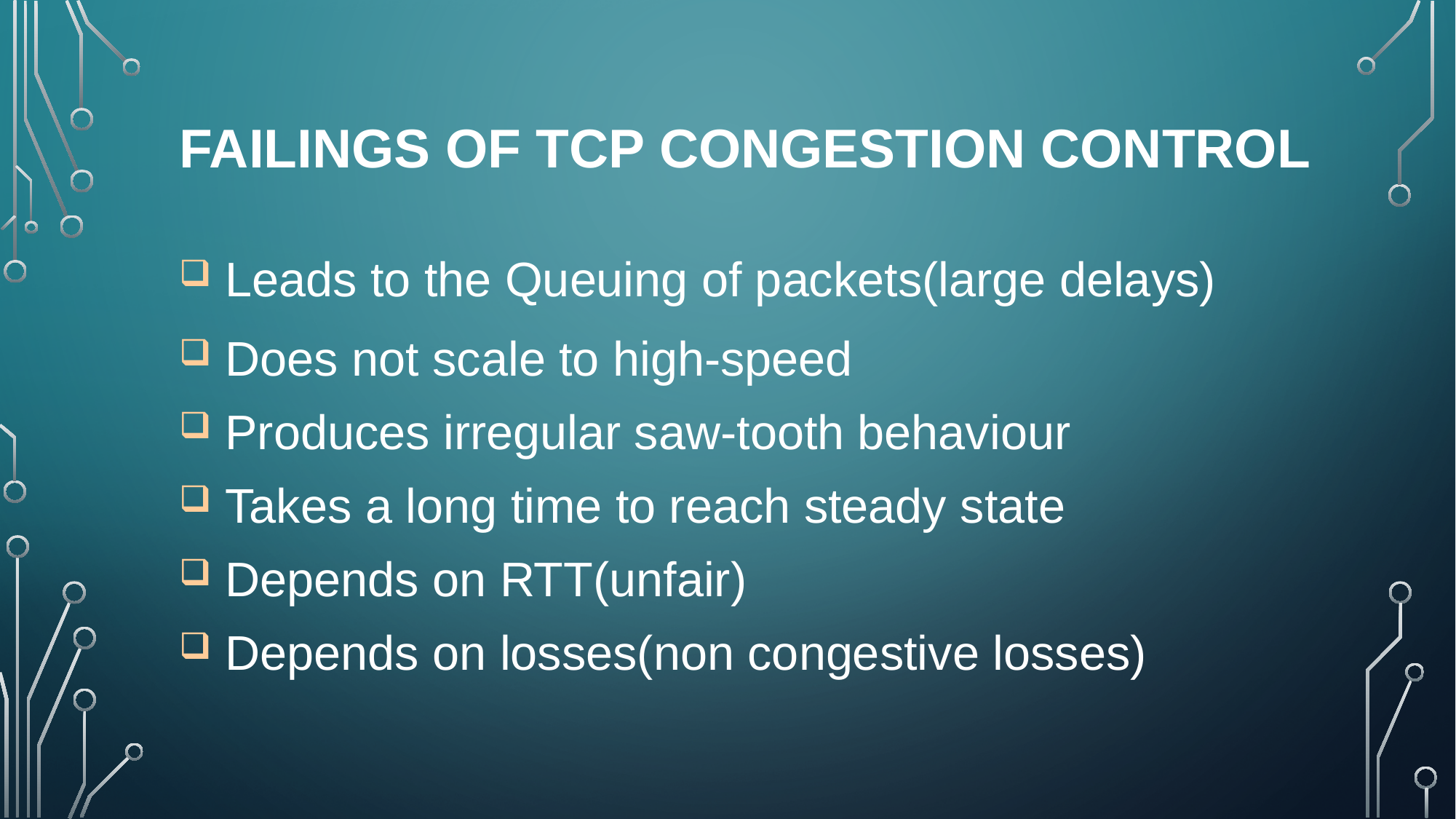

# Failings of TCP Congestion Control
 Leads to the Queuing of packets(large delays)
 Does not scale to high-speed
 Produces irregular saw-tooth behaviour
 Takes a long time to reach steady state
 Depends on RTT(unfair)
 Depends on losses(non congestive losses)